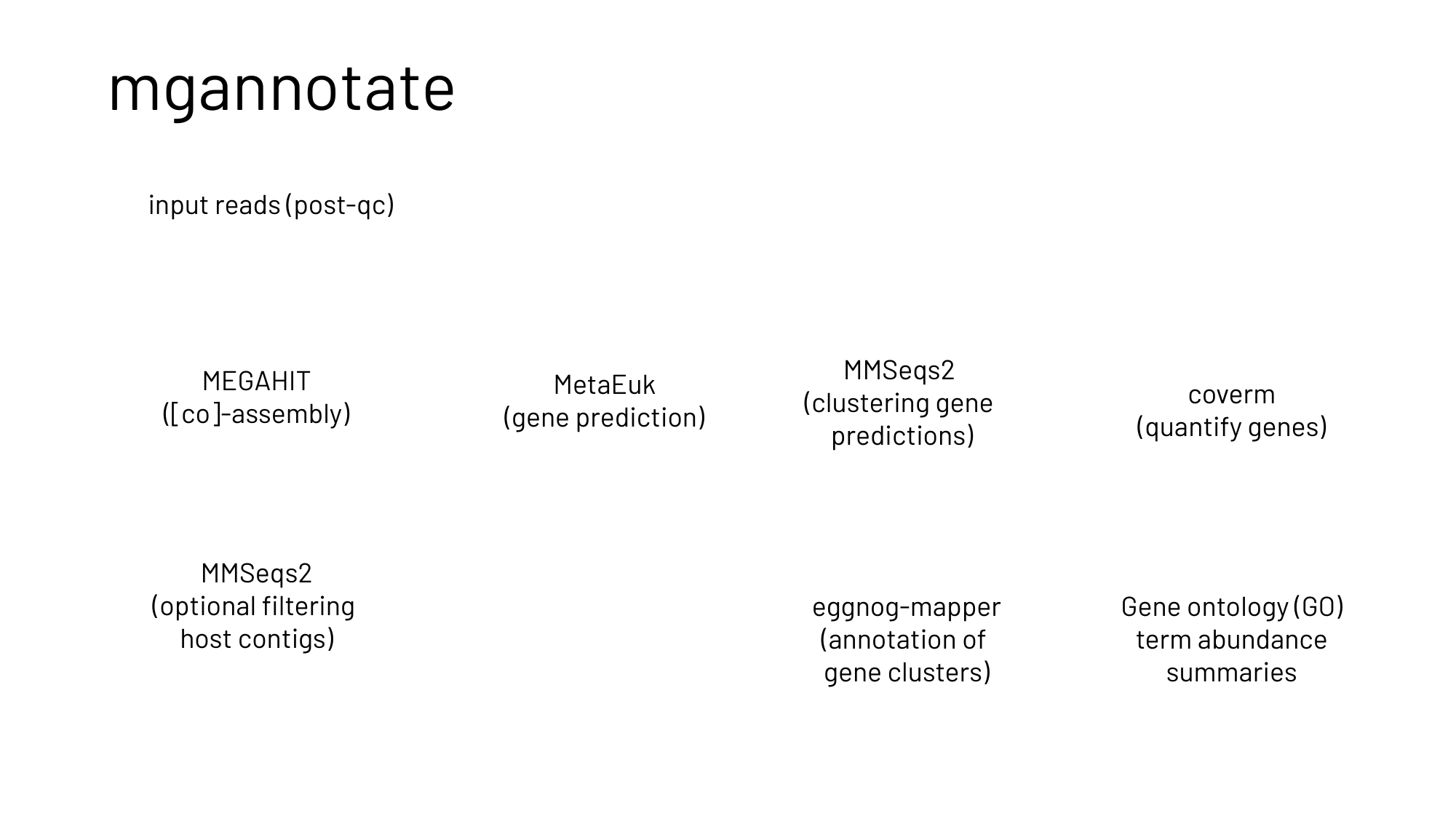

# mgannotate
input reads (post-qc)
MMSeqs2
(clustering gene
 predictions)
MEGAHIT
([co]-assembly)
MetaEuk
(gene prediction)
coverm
(quantify genes)
MMSeqs2
(optional filtering
host contigs)
eggnog-mapper
(annotation of
gene clusters)
Gene ontology (GO)
term abundance
summaries